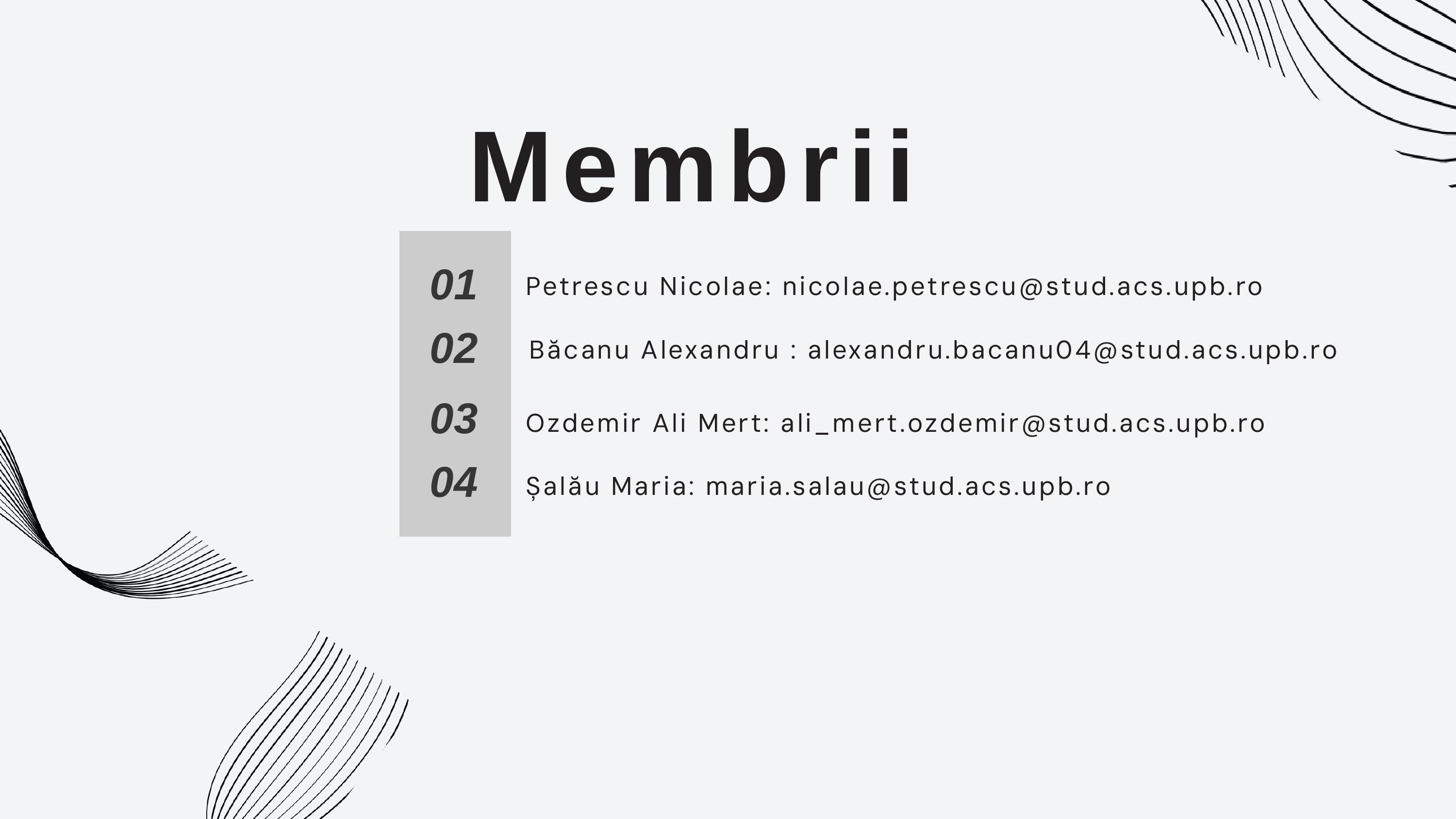

Membrii

01
Petrescu Nicolae: nicolae.petrescu@stud.acs.upb.ro
02
Băcanu Alexandru : alexandru.bacanu04@stud.acs.upb.ro
03
Ozdemir Ali Mert: ali_mert.ozdemir@stud.acs.upb.ro

04
Șalău Maria: maria.salau@stud.acs.upb.ro